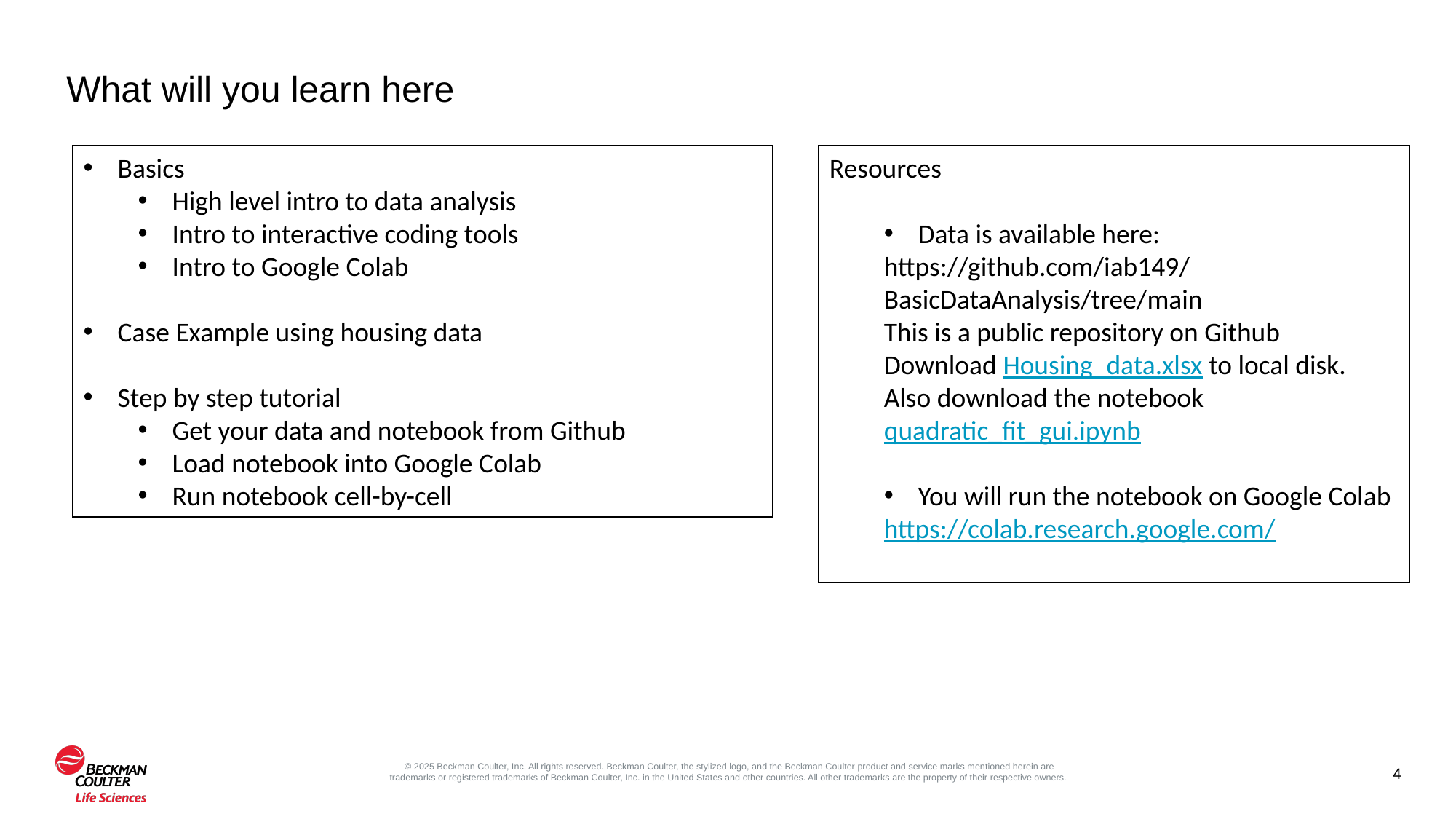

# What will you learn here
Basics
High level intro to data analysis
Intro to interactive coding tools
Intro to Google Colab

Case Example using housing data

Step by step tutorial
Get your data and notebook from Github
Load notebook into Google Colab
Run notebook cell-by-cell
Resources
Data is available here:
https://github.com/iab149/BasicDataAnalysis/tree/main
This is a public repository on Github
Download Housing_data.xlsx to local disk. Also download the notebook quadratic_fit_gui.ipynb
You will run the notebook on Google Colab
https://colab.research.google.com/